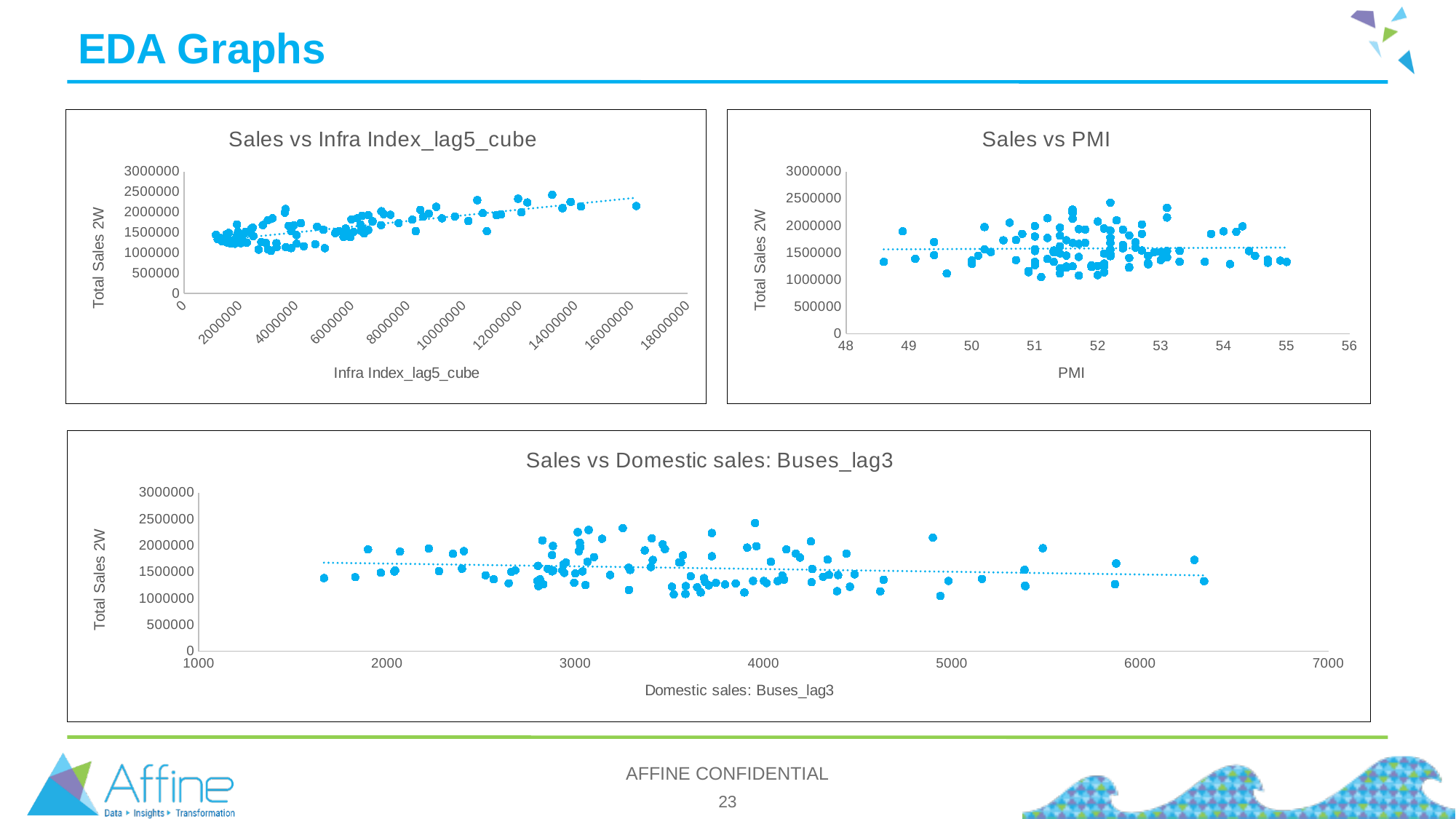

# EDA Graphs

### Chart: Sales vs Infra Index_lag5_cube

| Category | Total Sales 2W |
|---|---|

### Chart: Sales vs PMI

| Category | Total Sales 2W |
|---|---|

### Chart: Sales vs Domestic sales: Buses_lag3

| Category | Total Sales 2W |
|---|---|
AFFINE CONFIDENTIAL
23